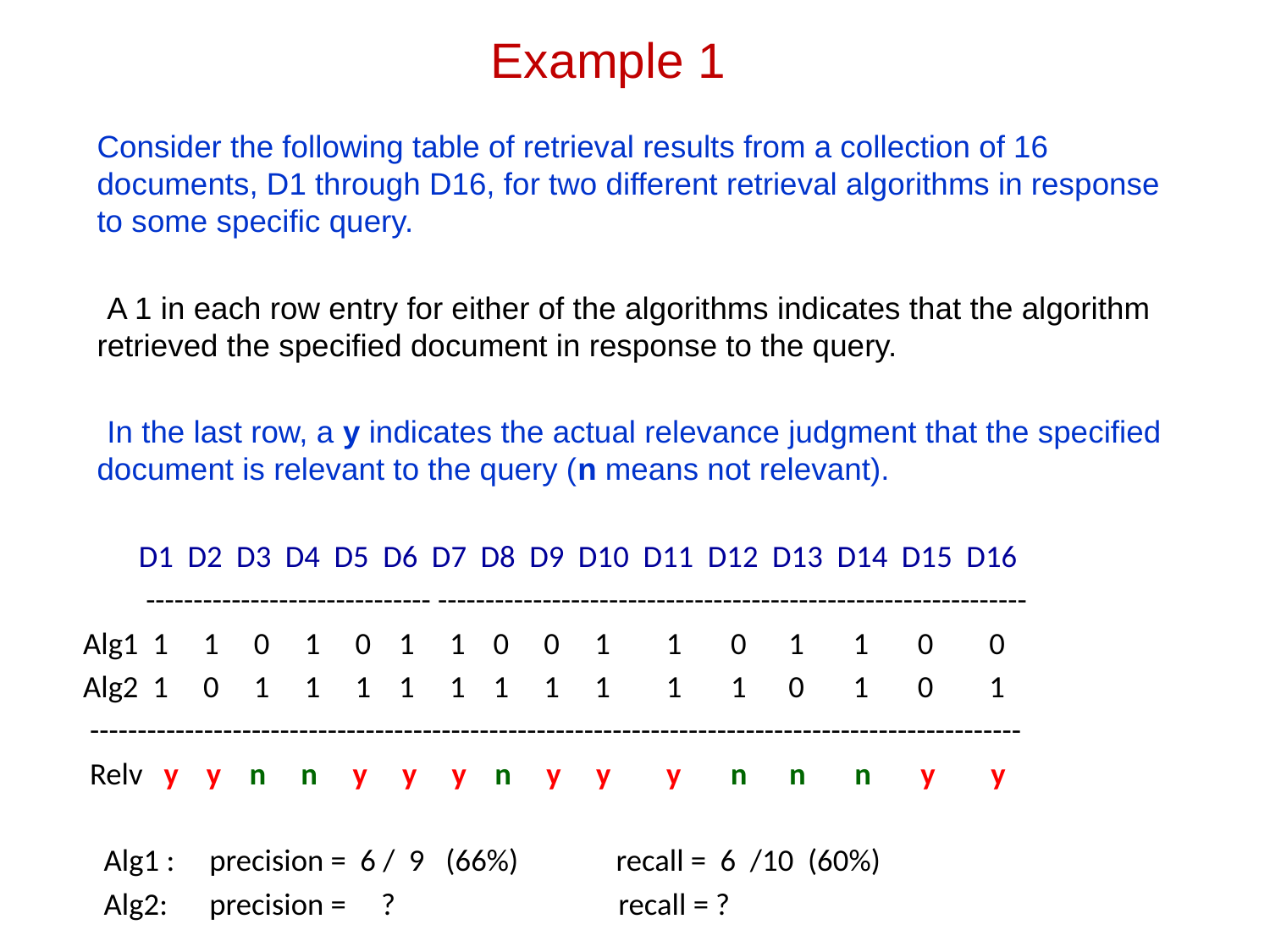

# Example 1
      Consider the following table of retrieval results from a collection of 16 documents, D1 through D16, for two different retrieval algorithms in response to some specific query.

      A 1 in each row entry for either of the algorithms indicates that the algorithm retrieved the specified document in response to the query.

      In the last row, a y indicates the actual relevance judgment that the specified document is relevant to the query (n means not relevant).

            D1  D2  D3  D4  D5  D6  D7  D8  D9  D10  D11  D12  D13  D14  D15  D16
             ------------------------------ --------------------------------------------------------------
    Alg1  1     1     0     1     0    1     1    0     0     1        1       0      1       1       0        0
    Alg2  1     0     1     1     1    1     1    1     1     1        1       1      0       1       0        1
     --------------------------------------------------------------------------------------------------
     Relv   y    y    n     n     y     y     y    n     y     y        y       n      n       n       y        y

       Alg1 :     precision =  6 /  9   (66%)              recall =  6  /10  (60%)
       Alg2:      precision =     ?                                recall = ?